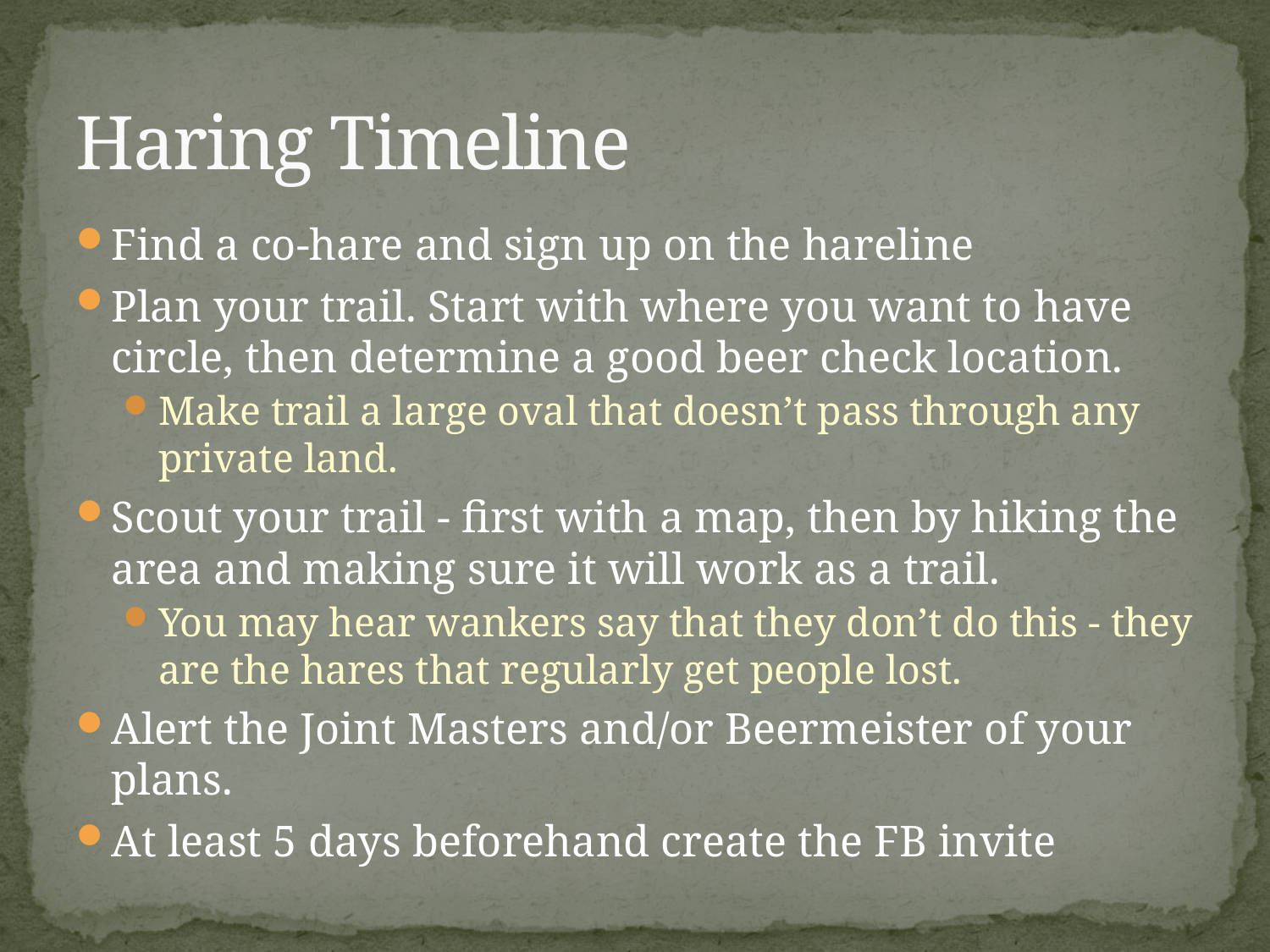

# Haring Timeline
Find a co-hare and sign up on the hareline
Plan your trail. Start with where you want to have circle, then determine a good beer check location.
Make trail a large oval that doesn’t pass through any private land.
Scout your trail - first with a map, then by hiking the area and making sure it will work as a trail.
You may hear wankers say that they don’t do this - they are the hares that regularly get people lost.
Alert the Joint Masters and/or Beermeister of your plans.
At least 5 days beforehand create the FB invite